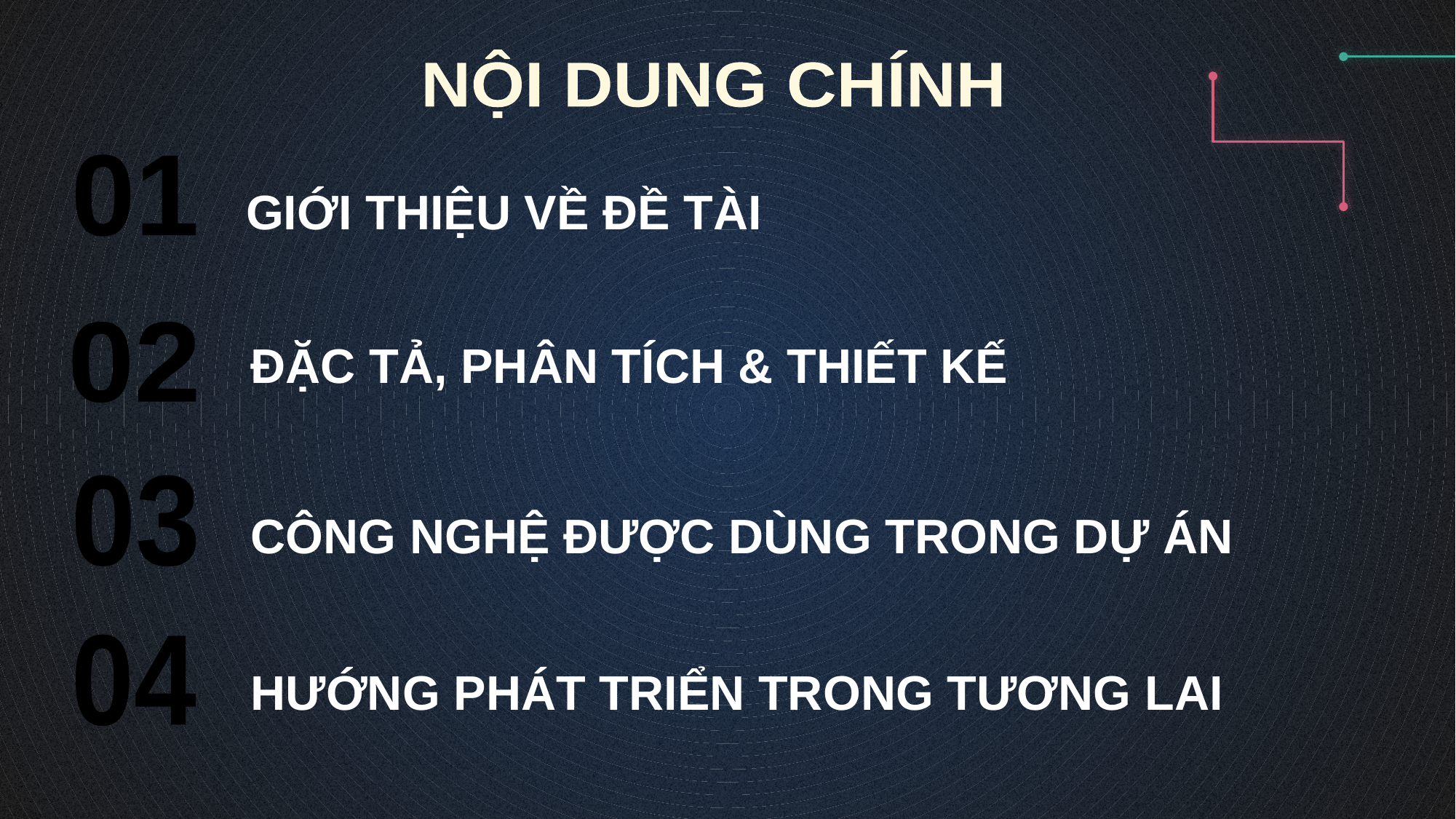

NỘI DUNG CHÍNH
GIỚI THIỆU VỀ ĐỀ TÀI
01
02
ĐẶC TẢ, PHÂN TÍCH & THIẾT KẾ
03
CÔNG NGHỆ ĐƯỢC DÙNG TRONG DỰ ÁN
04
HƯỚNG PHÁT TRIỂN TRONG TƯƠNG LAI